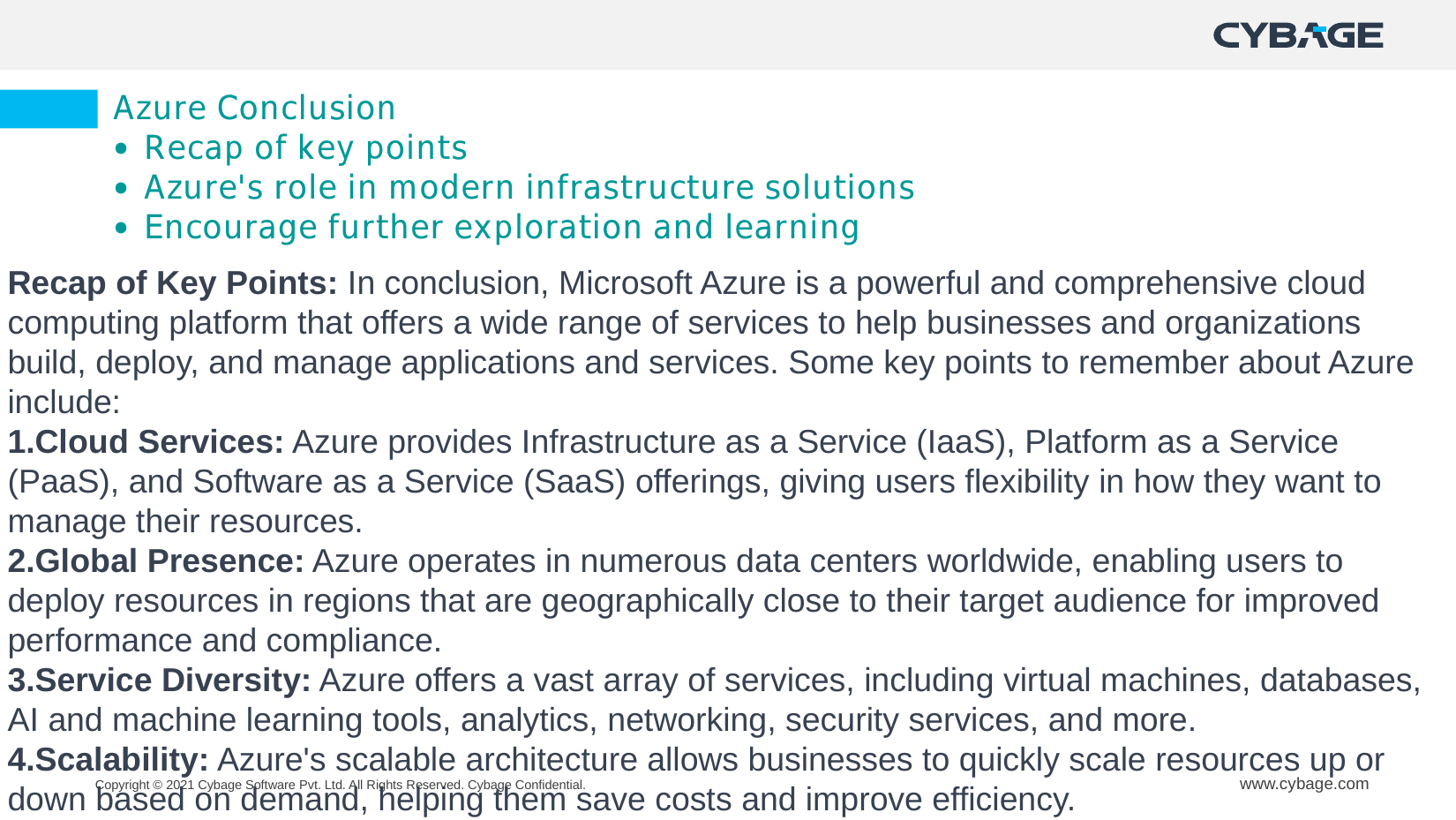

# Azure Conclusion • Recap of key points • Azure's role in modern infrastructure solutions • Encourage further exploration and learning
Recap of Key Points: In conclusion, Microsoft Azure is a powerful and comprehensive cloud computing platform that offers a wide range of services to help businesses and organizations build, deploy, and manage applications and services. Some key points to remember about Azure include:
Cloud Services: Azure provides Infrastructure as a Service (IaaS), Platform as a Service (PaaS), and Software as a Service (SaaS) offerings, giving users flexibility in how they want to manage their resources.
Global Presence: Azure operates in numerous data centers worldwide, enabling users to deploy resources in regions that are geographically close to their target audience for improved performance and compliance.
Service Diversity: Azure offers a vast array of services, including virtual machines, databases, AI and machine learning tools, analytics, networking, security services, and more.
Scalability: Azure's scalable architecture allows businesses to quickly scale resources up or down based on demand, helping them save costs and improve efficiency.